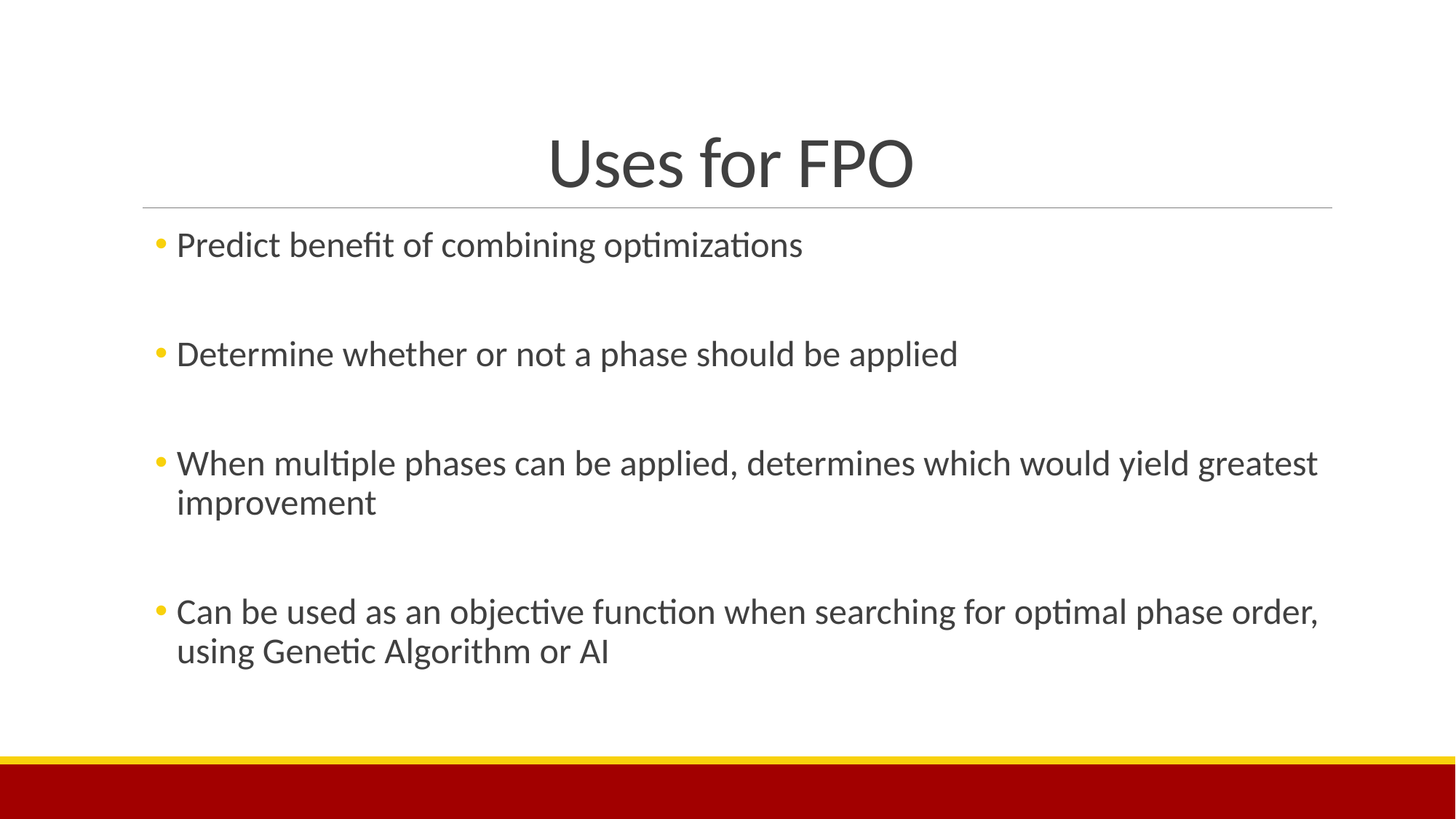

# Uses for FPO
Predict benefit of combining optimizations

Determine whether or not a phase should be applied

When multiple phases can be applied, determines which would yield greatest improvement

Can be used as an objective function when searching for optimal phase order, using Genetic Algorithm or AI